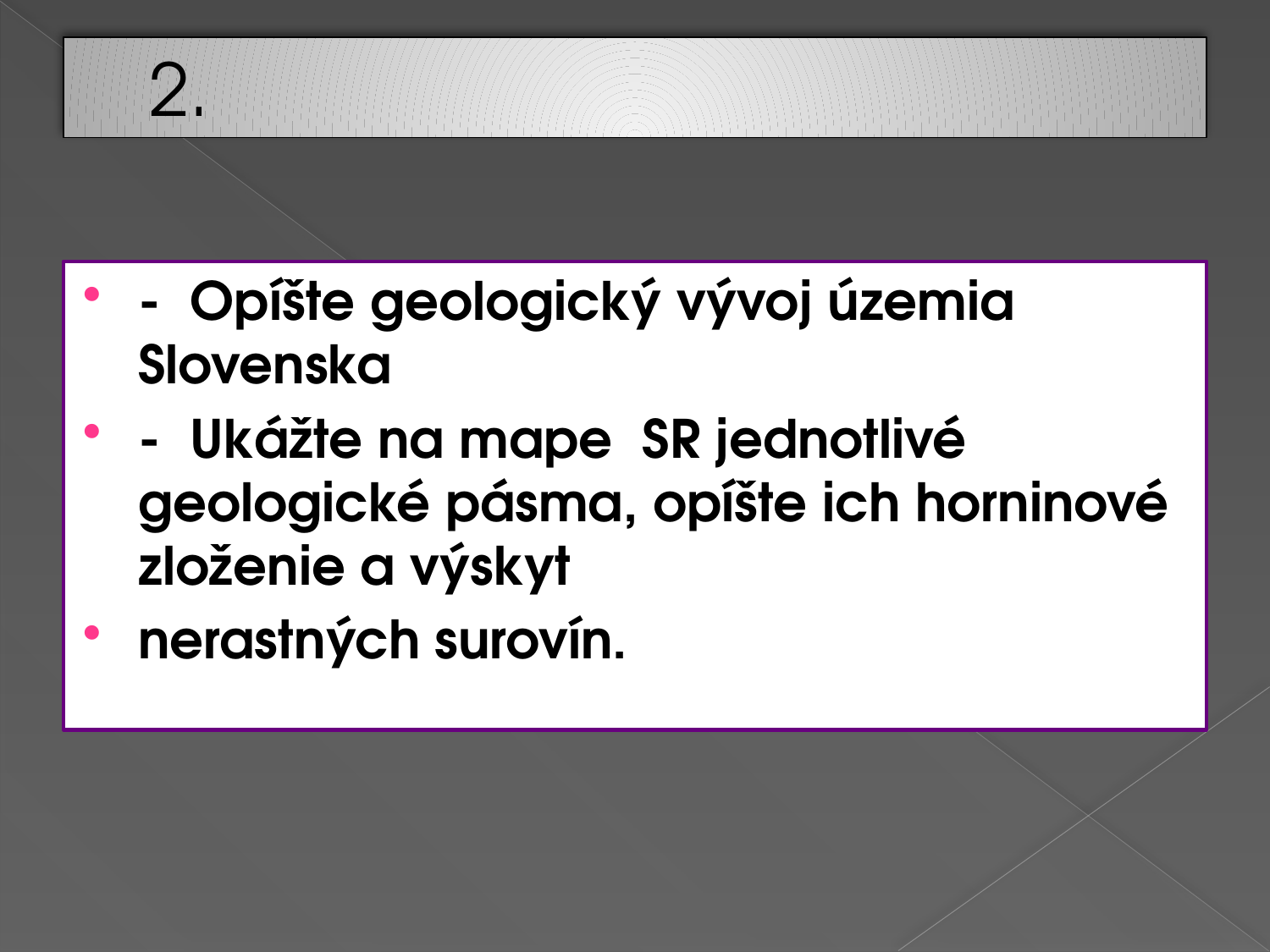

# 2.
-  Opíšte geologický vývoj územia Slovenska
-  Ukážte na mape  SR jednotlivé geologické pásma, opíšte ich horninové zloženie a výskyt
nerastných surovín.